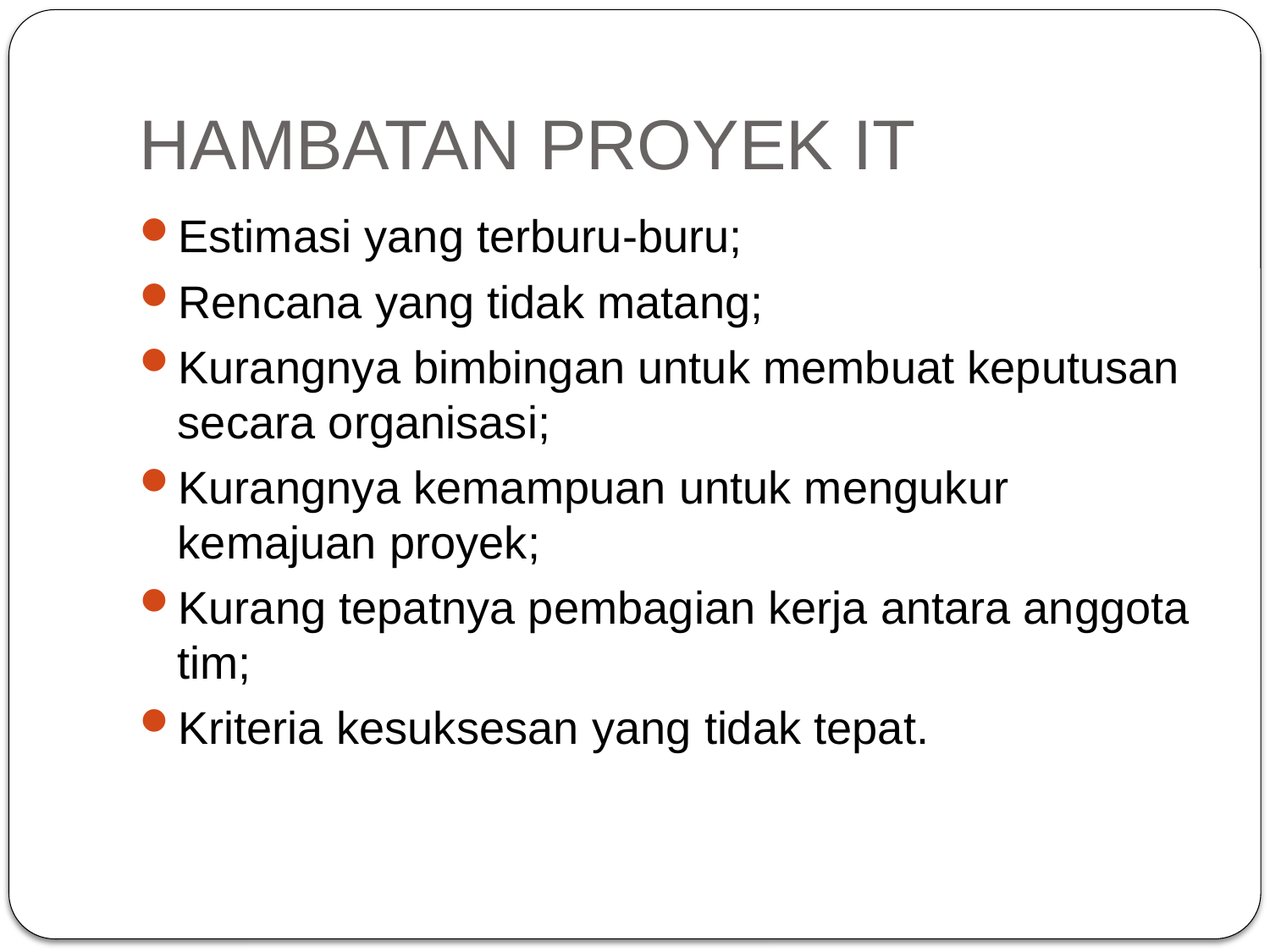

# HAMBATAN PROYEK IT
Estimasi yang terburu-buru;
Rencana yang tidak matang;
Kurangnya bimbingan untuk membuat keputusan secara organisasi;
Kurangnya kemampuan untuk mengukur kemajuan proyek;
Kurang tepatnya pembagian kerja antara anggota tim;
Kriteria kesuksesan yang tidak tepat.